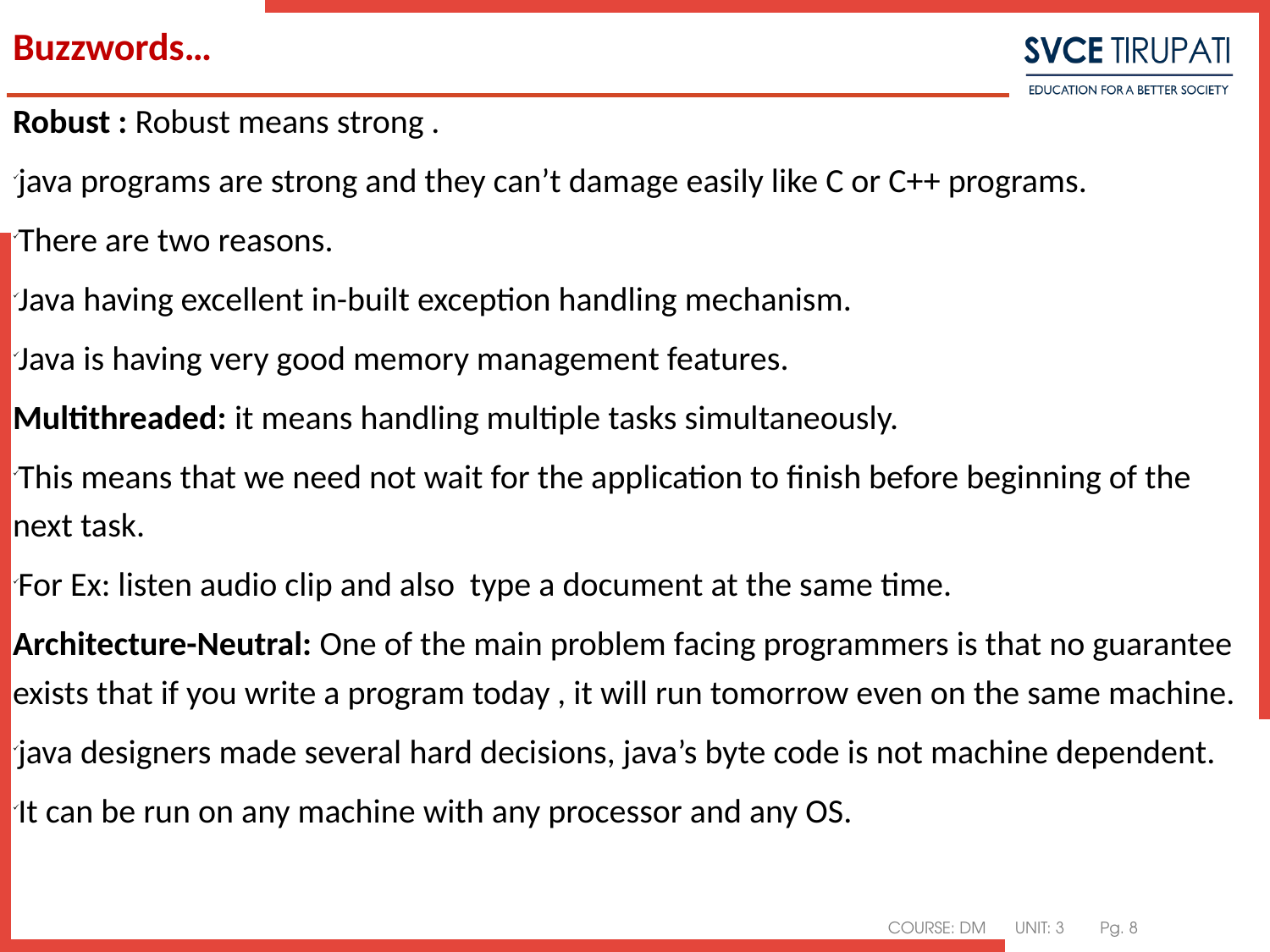

# Buzzwords…
Robust : Robust means strong .
java programs are strong and they can’t damage easily like C or C++ programs.
There are two reasons.
Java having excellent in-built exception handling mechanism.
Java is having very good memory management features.
Multithreaded: it means handling multiple tasks simultaneously.
This means that we need not wait for the application to finish before beginning of the next task.
For Ex: listen audio clip and also  type a document at the same time.
Architecture-Neutral: One of the main problem facing programmers is that no guarantee exists that if you write a program today , it will run tomorrow even on the same machine.
java designers made several hard decisions, java’s byte code is not machine dependent.
It can be run on any machine with any processor and any OS.